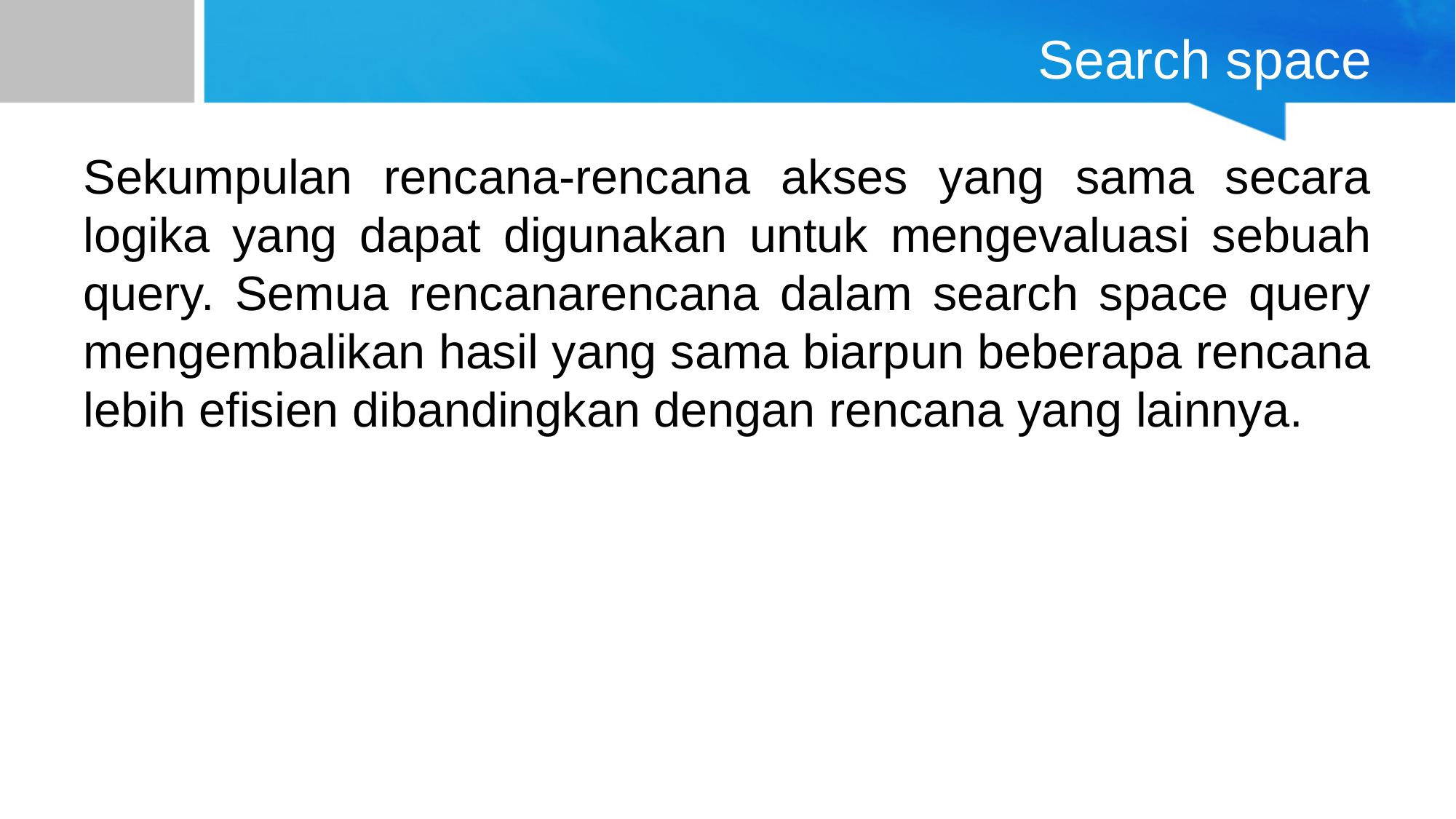

# Search space
Sekumpulan rencana-rencana akses yang sama secara logika yang dapat digunakan untuk mengevaluasi sebuah query. Semua rencanarencana dalam search space query mengembalikan hasil yang sama biarpun beberapa rencana lebih efisien dibandingkan dengan rencana yang lainnya.